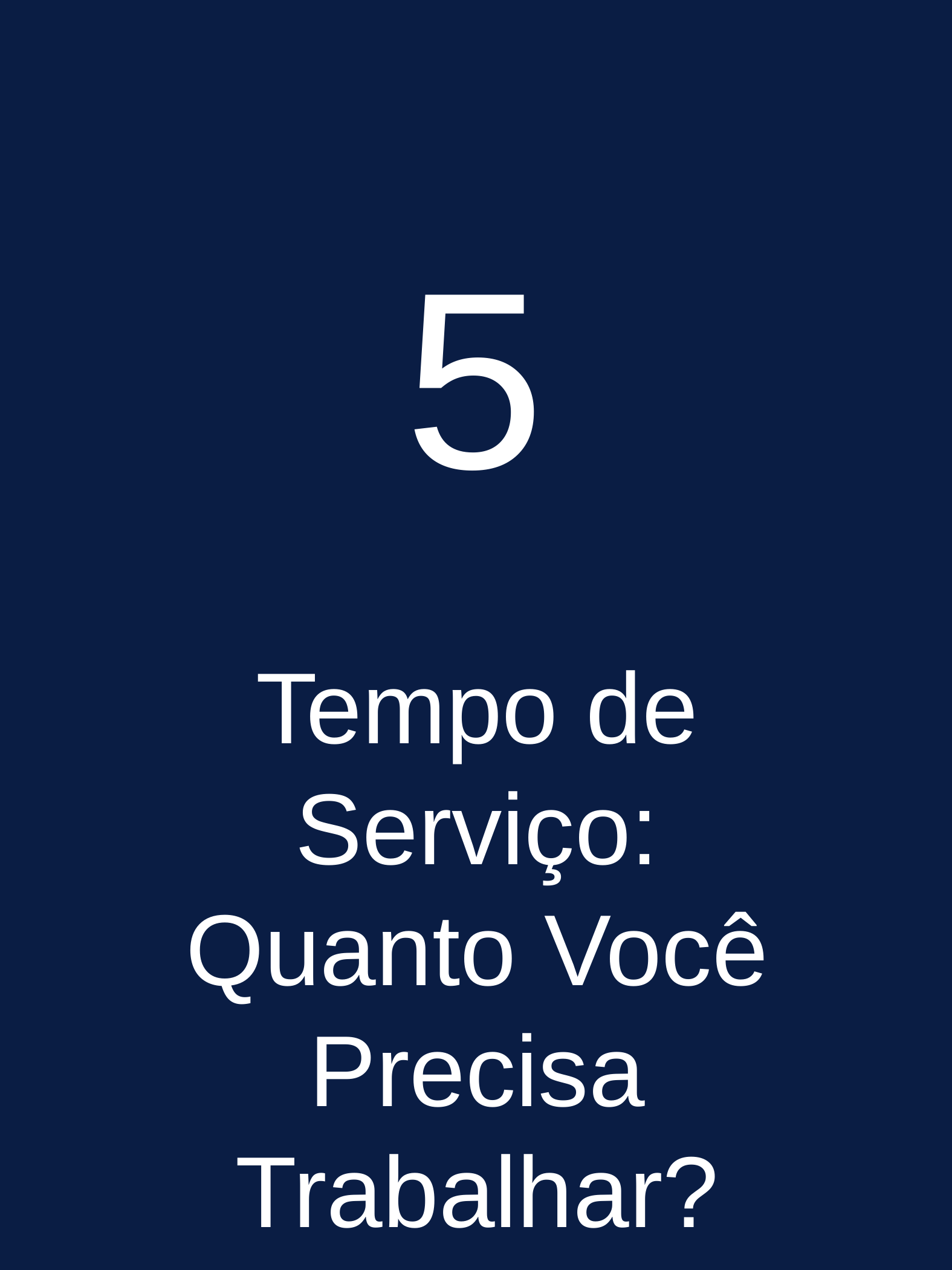

5
Tempo de Serviço: Quanto Você Precisa Trabalhar?
FGTS QUEST: Conquiste sua casa Própria                           Monica Sugimati
11